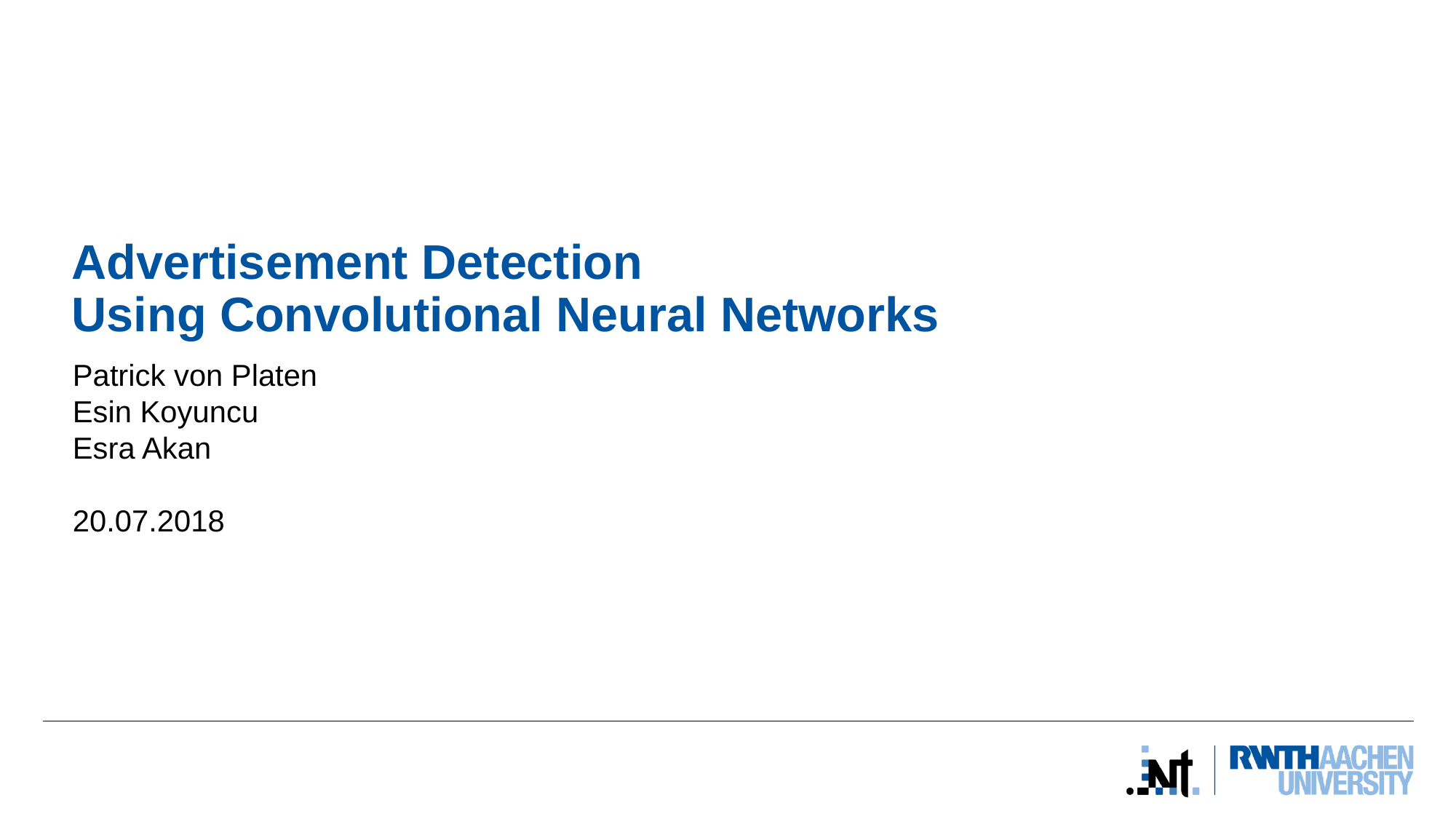

# Advertisement Detection Using Convolutional Neural Networks
Patrick von Platen
Esin Koyuncu
Esra Akan

20.07.2018